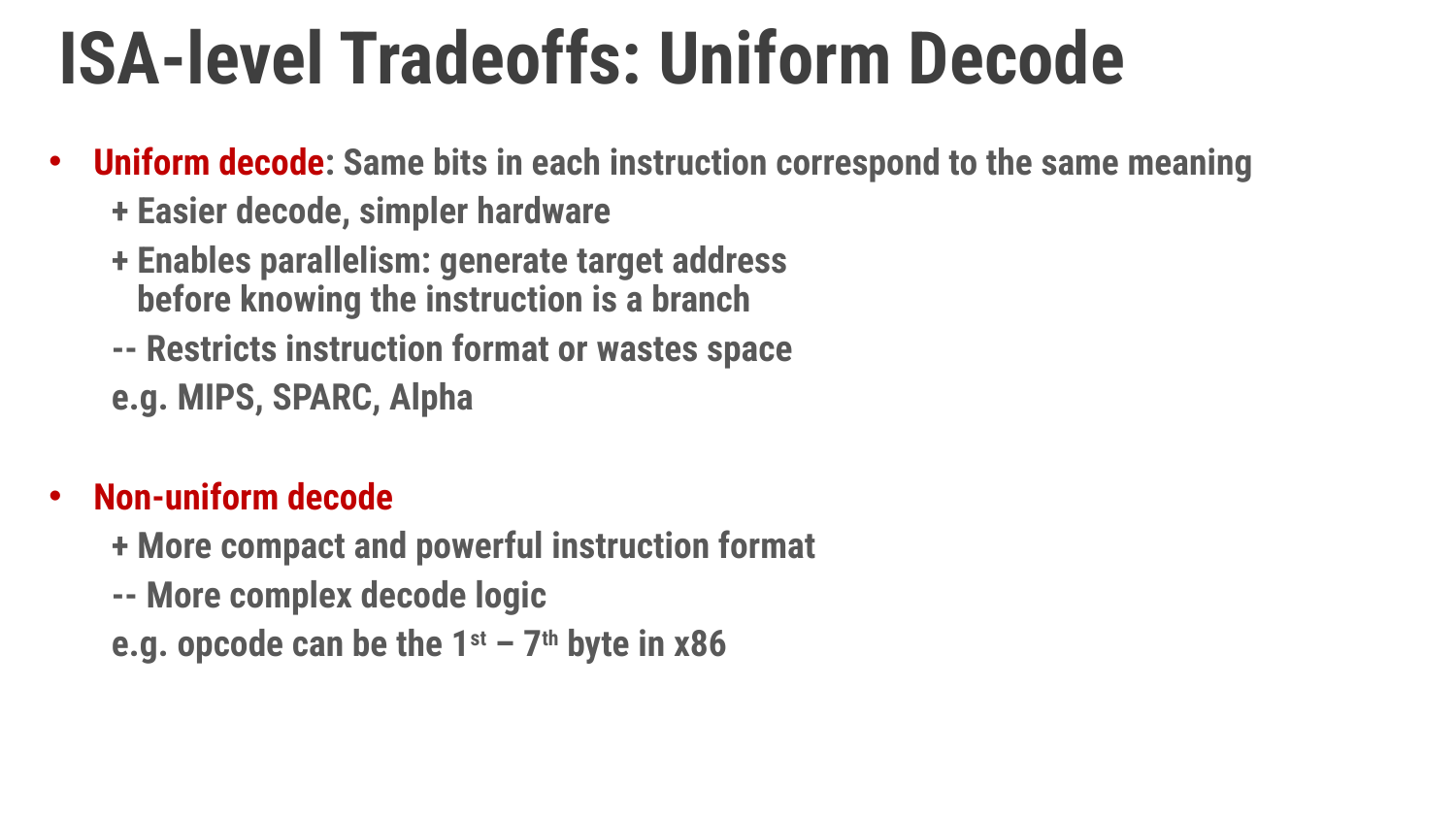

# ISA-level Tradeoffs: Uniform Decode
Uniform decode: Same bits in each instruction correspond to the same meaning
+ Easier decode, simpler hardware
+ Enables parallelism: generate target address
   before knowing the instruction is a branch
-- Restricts instruction format or wastes space
e.g. MIPS, SPARC, Alpha

Non-uniform decode
+ More compact and powerful instruction format
-- More complex decode logic
e.g. opcode can be the 1st – 7th byte in x86